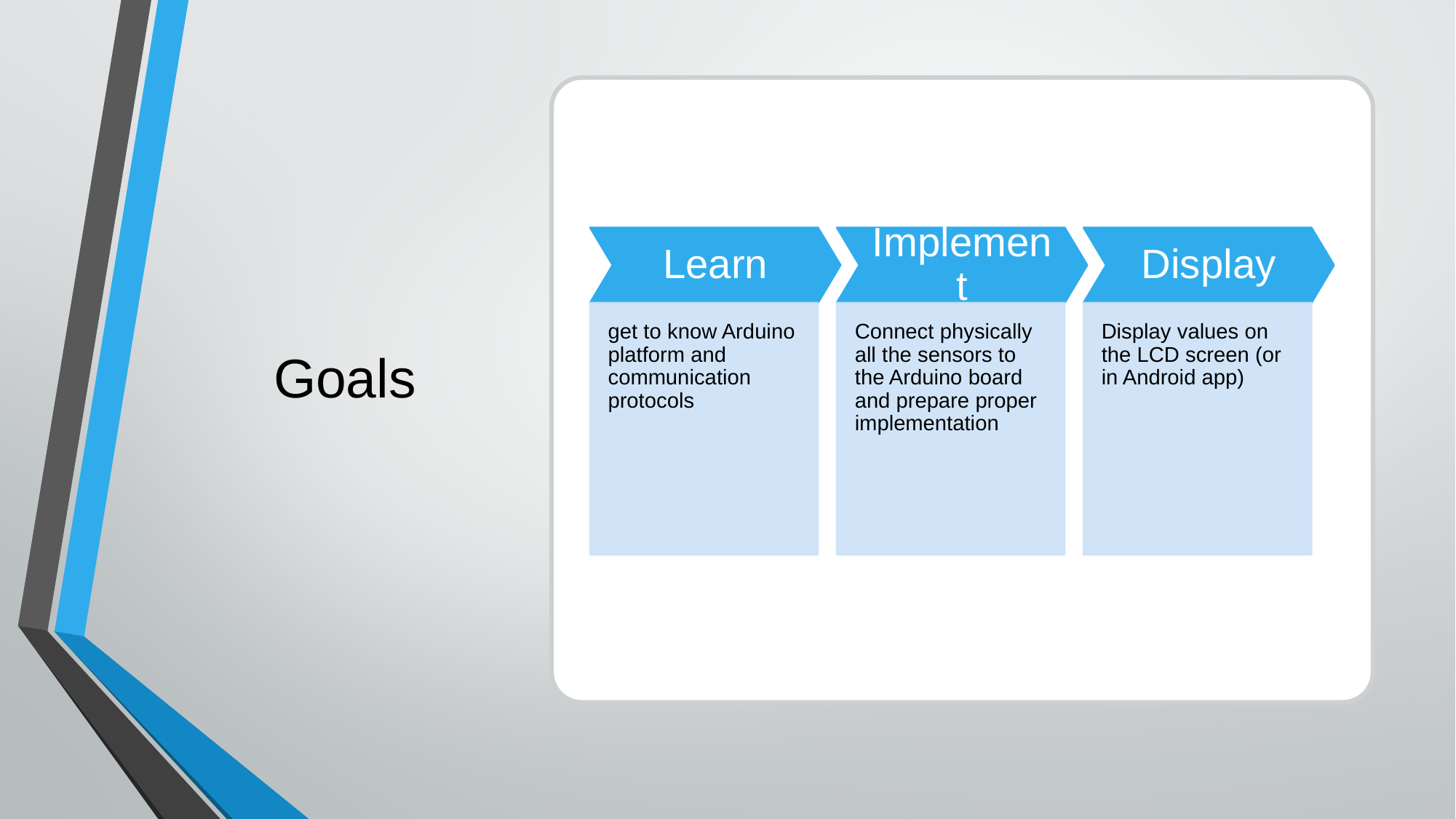

Learn
get to know Arduino platform and communication protocols
Implement
Connect physically all the sensors to the Arduino board and prepare proper implementation
Display
Display values on the LCD screen (or in Android app)
# Goals